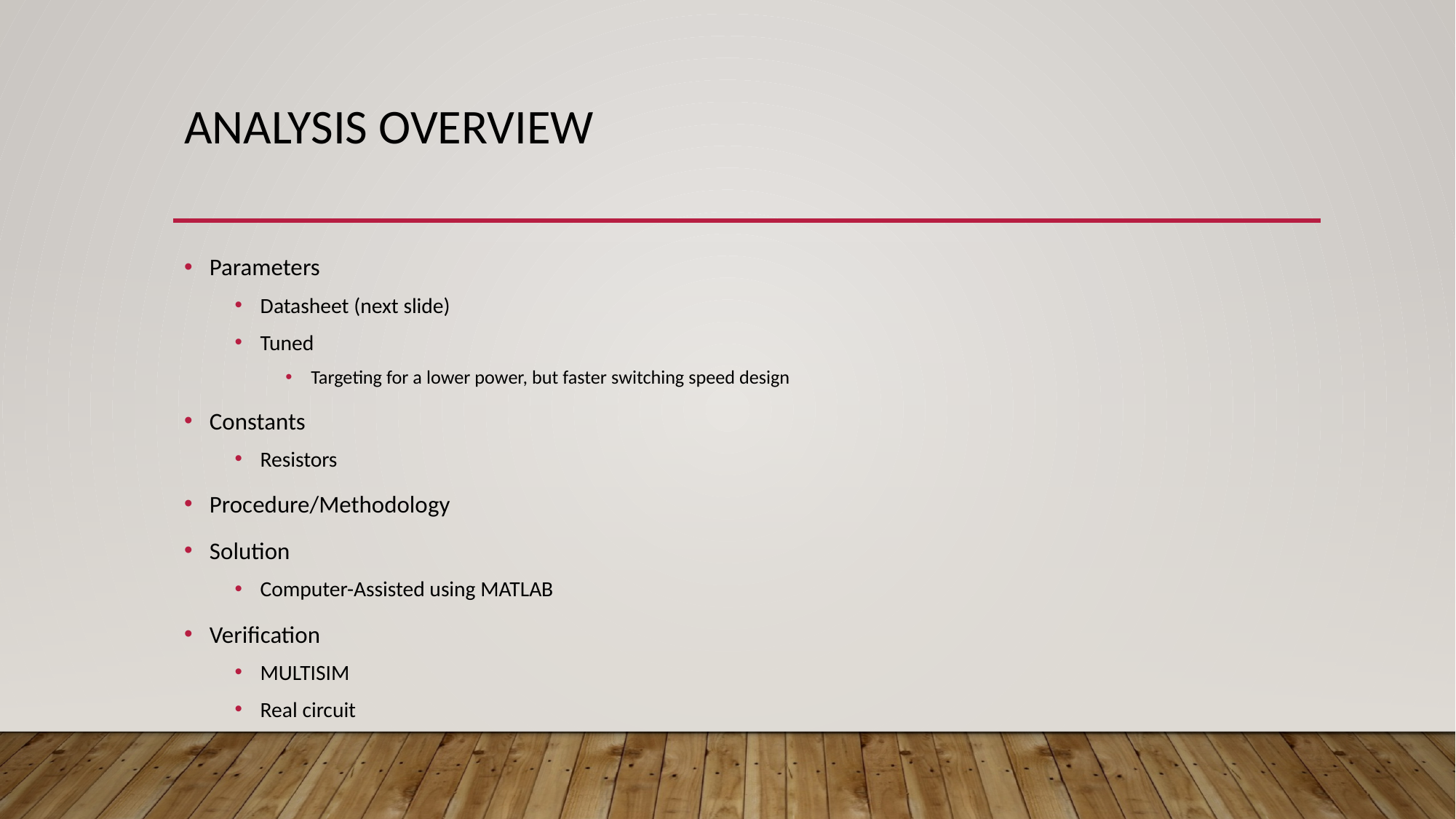

# Analysis overview
Parameters
Datasheet (next slide)
Tuned
Targeting for a lower power, but faster switching speed design
Constants
Resistors
Procedure/Methodology
Solution
Computer-Assisted using MATLAB
Verification
MULTISIM
Real circuit